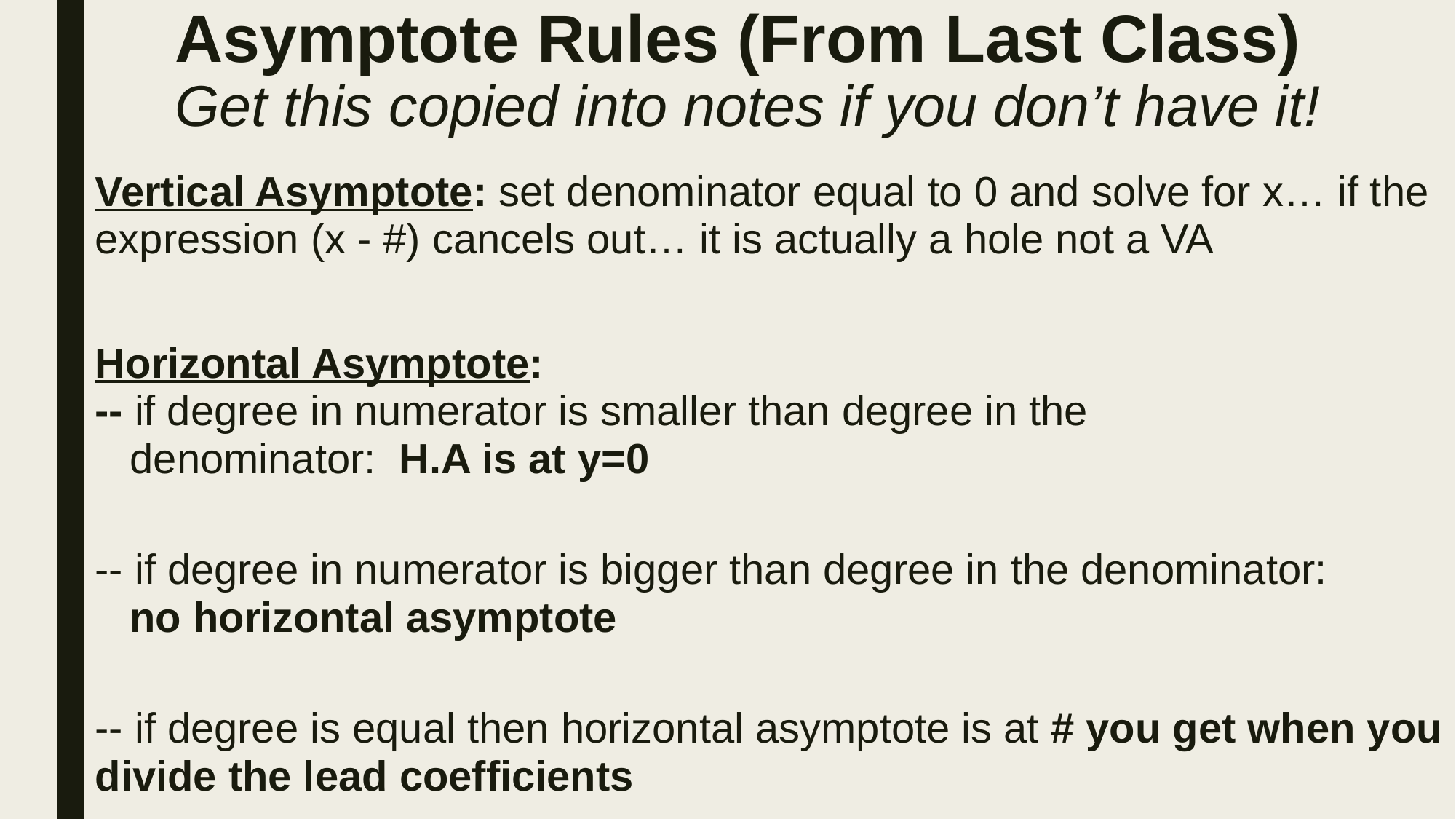

# Asymptote Rules (From Last Class) Get this copied into notes if you don’t have it!
Vertical Asymptote: set denominator equal to 0 and solve for x… if the expression (x - #) cancels out… it is actually a hole not a VA

Horizontal Asymptote:
-- if degree in numerator is smaller than degree in the
   denominator:  H.A is at y=0
-- if degree in numerator is bigger than degree in the denominator:
   no horizontal asymptote
-- if degree is equal then horizontal asymptote is at # you get when you divide the lead coefficients